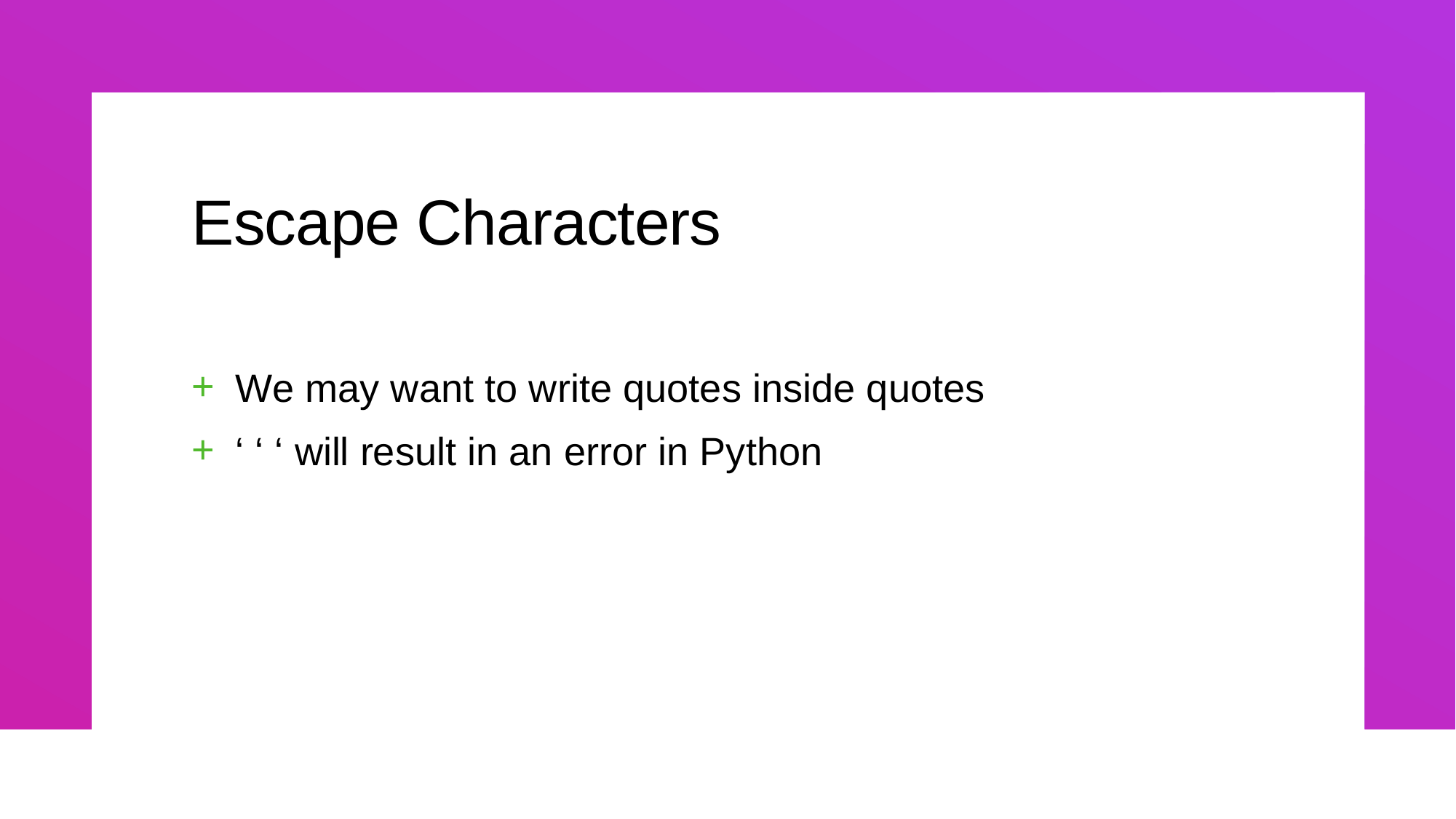

# Escape Characters
We may want to write quotes inside quotes
‘ ‘ ‘ will result in an error in Python